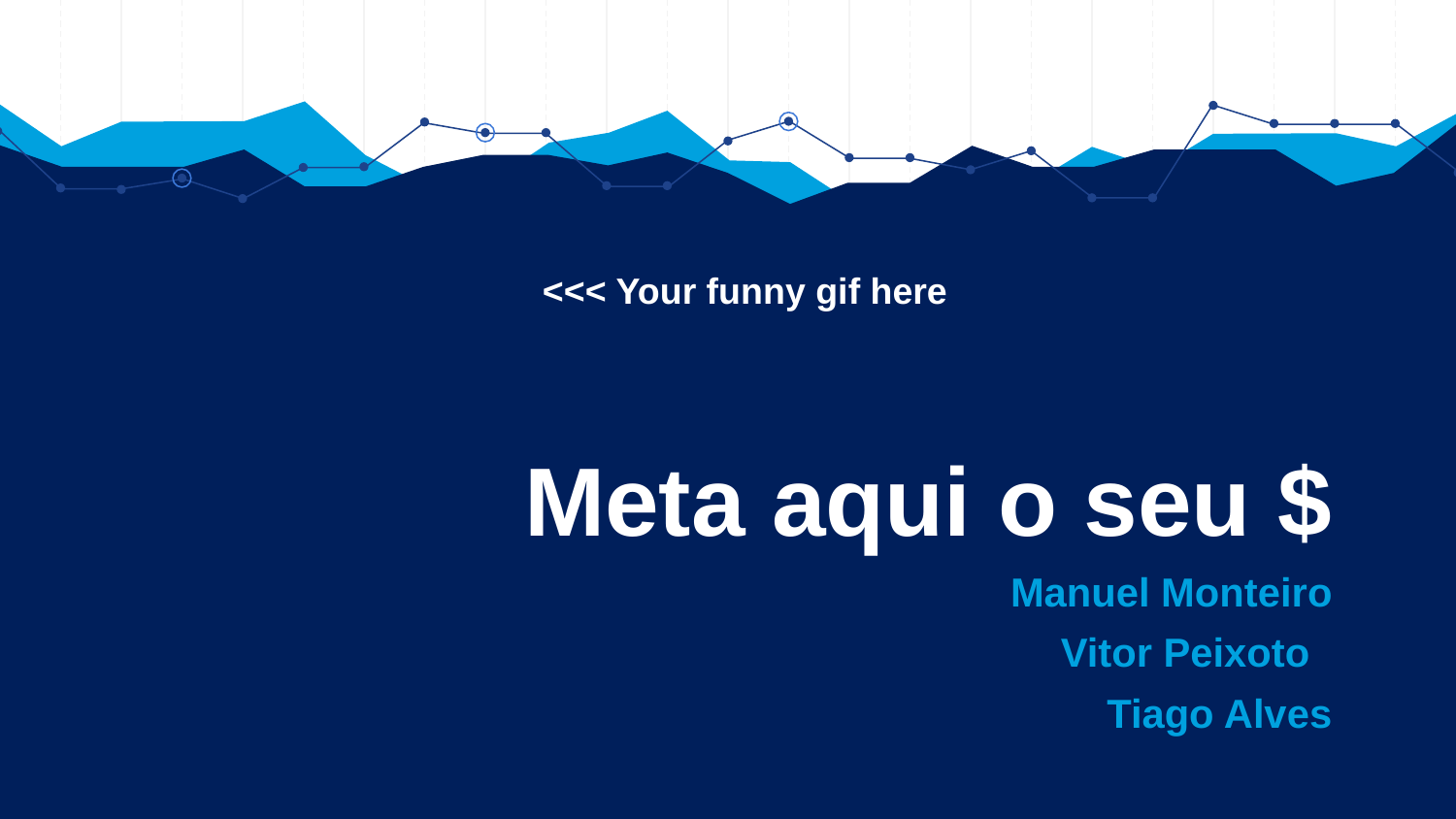

<<< Your funny gif here
Meta aqui o seu $
Manuel Monteiro
Vitor Peixoto
Tiago Alves